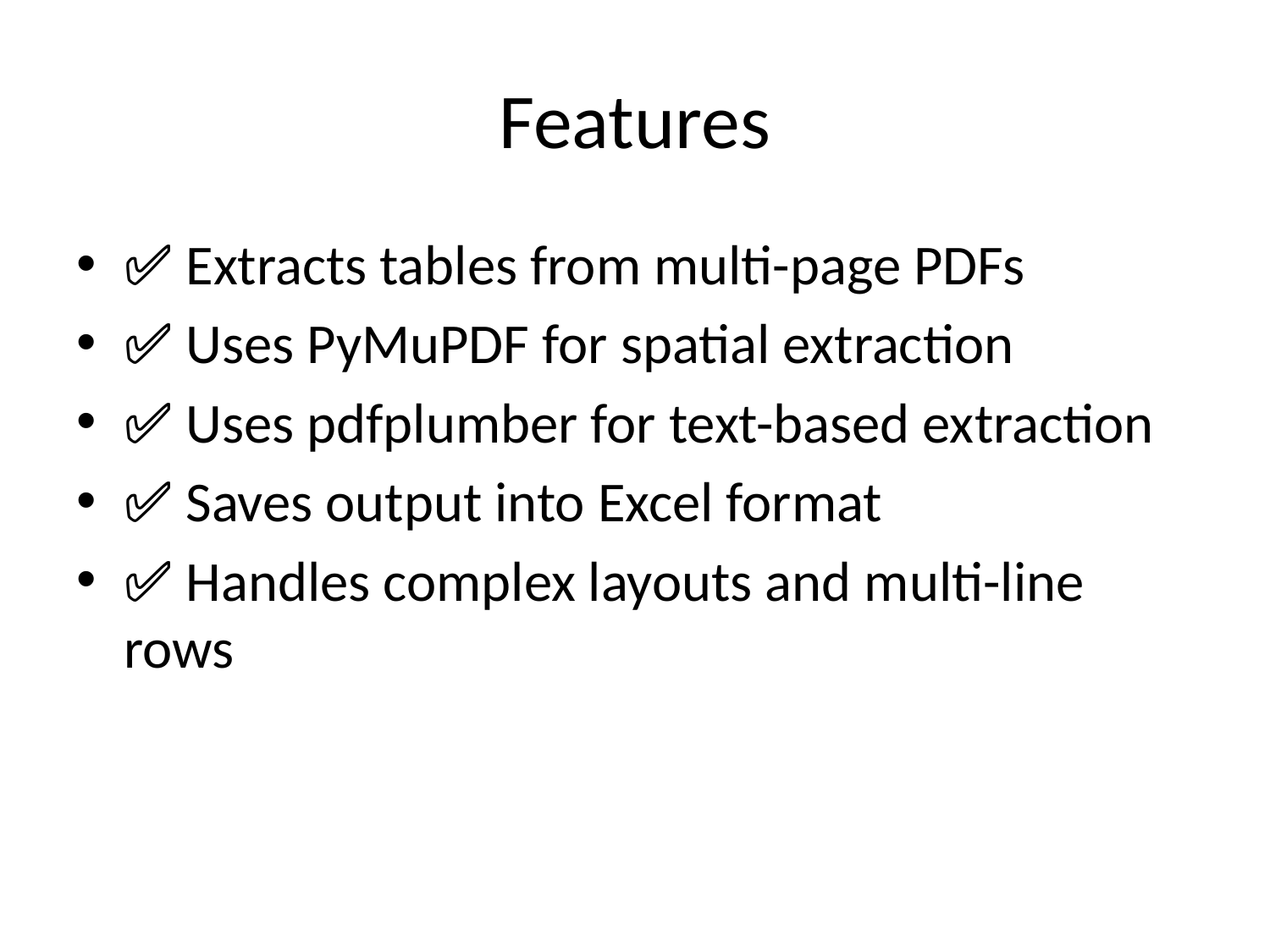

# Features
✅ Extracts tables from multi-page PDFs
✅ Uses PyMuPDF for spatial extraction
✅ Uses pdfplumber for text-based extraction
✅ Saves output into Excel format
✅ Handles complex layouts and multi-line rows